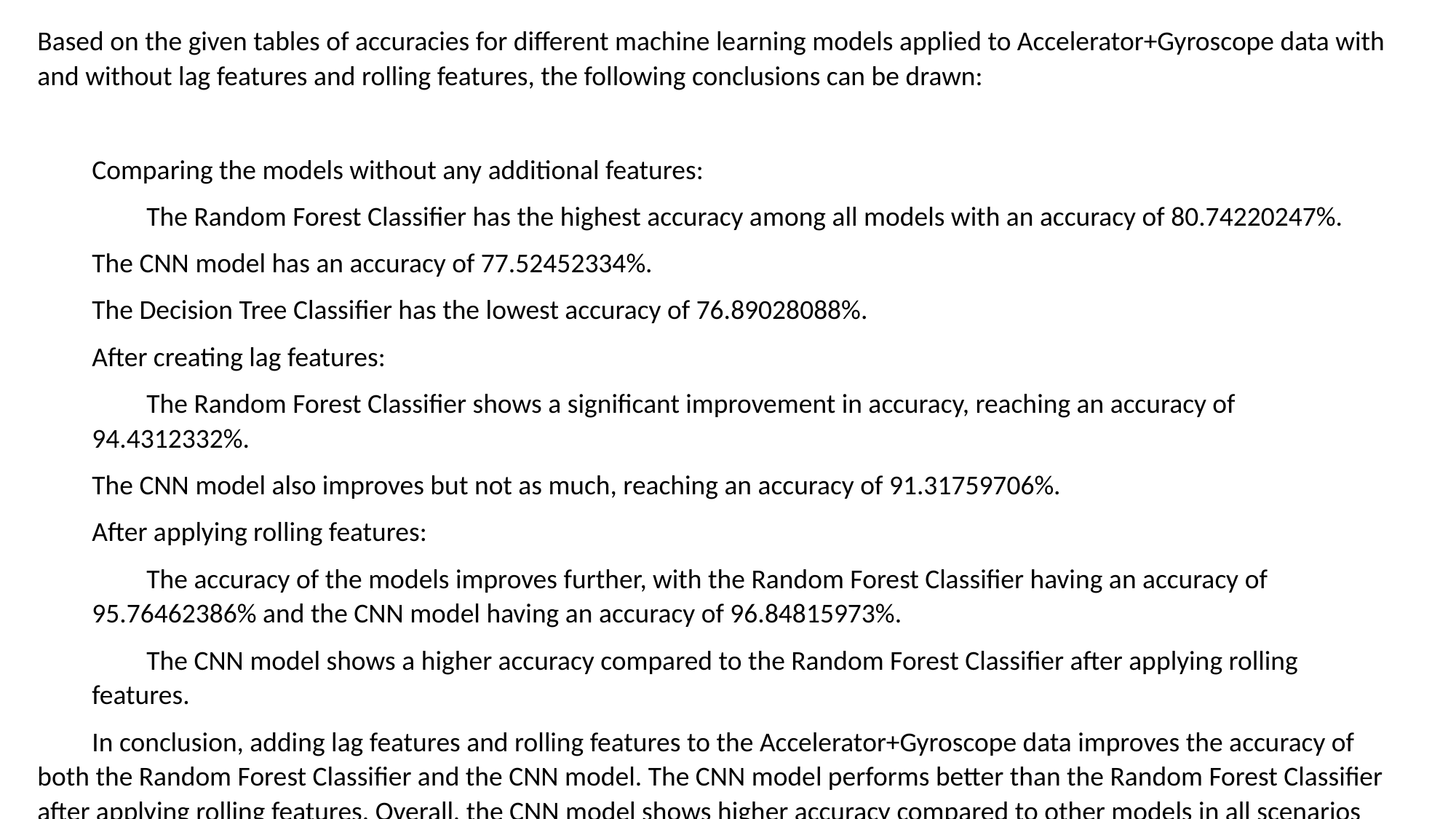

Based on the given tables of accuracies for different machine learning models applied to Accelerator+Gyroscope data with and without lag features and rolling features, the following conclusions can be drawn:

Comparing the models without any additional features:
The Random Forest Classifier has the highest accuracy among all models with an accuracy of 80.74220247%.
The CNN model has an accuracy of 77.52452334%.
The Decision Tree Classifier has the lowest accuracy of 76.89028088%.
After creating lag features:
The Random Forest Classifier shows a significant improvement in accuracy, reaching an accuracy of 94.4312332%.
The CNN model also improves but not as much, reaching an accuracy of 91.31759706%.
After applying rolling features:
The accuracy of the models improves further, with the Random Forest Classifier having an accuracy of 95.76462386% and the CNN model having an accuracy of 96.84815973%.
The CNN model shows a higher accuracy compared to the Random Forest Classifier after applying rolling features.
In conclusion, adding lag features and rolling features to the Accelerator+Gyroscope data improves the accuracy of both the Random Forest Classifier and the CNN model. The CNN model performs better than the Random Forest Classifier after applying rolling features. Overall, the CNN model shows higher accuracy compared to other models in all scenarios (with and without additional features).